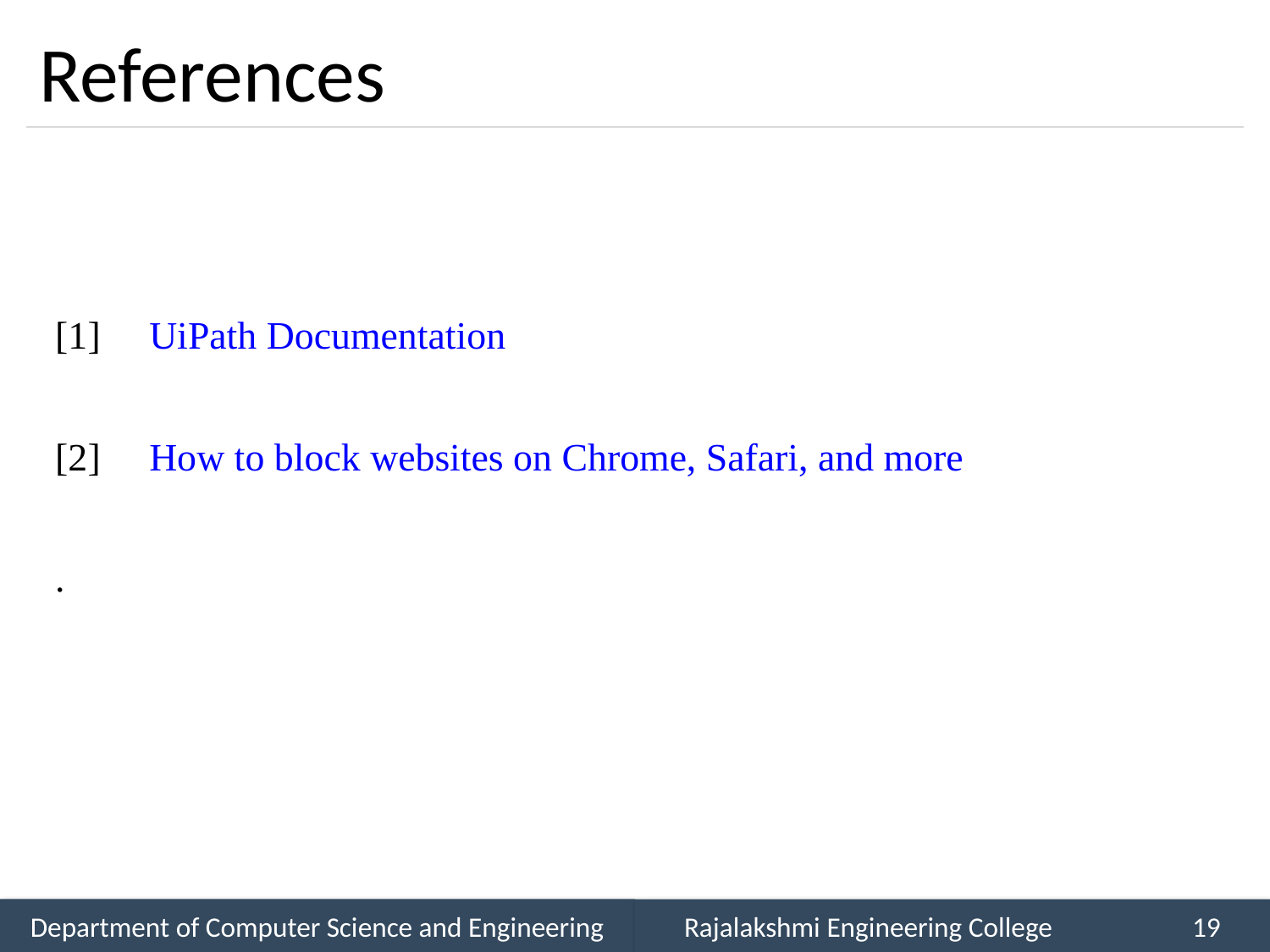

# References
[1]     UiPath Documentation

[2]     How to block websites on Chrome, Safari, and more

.